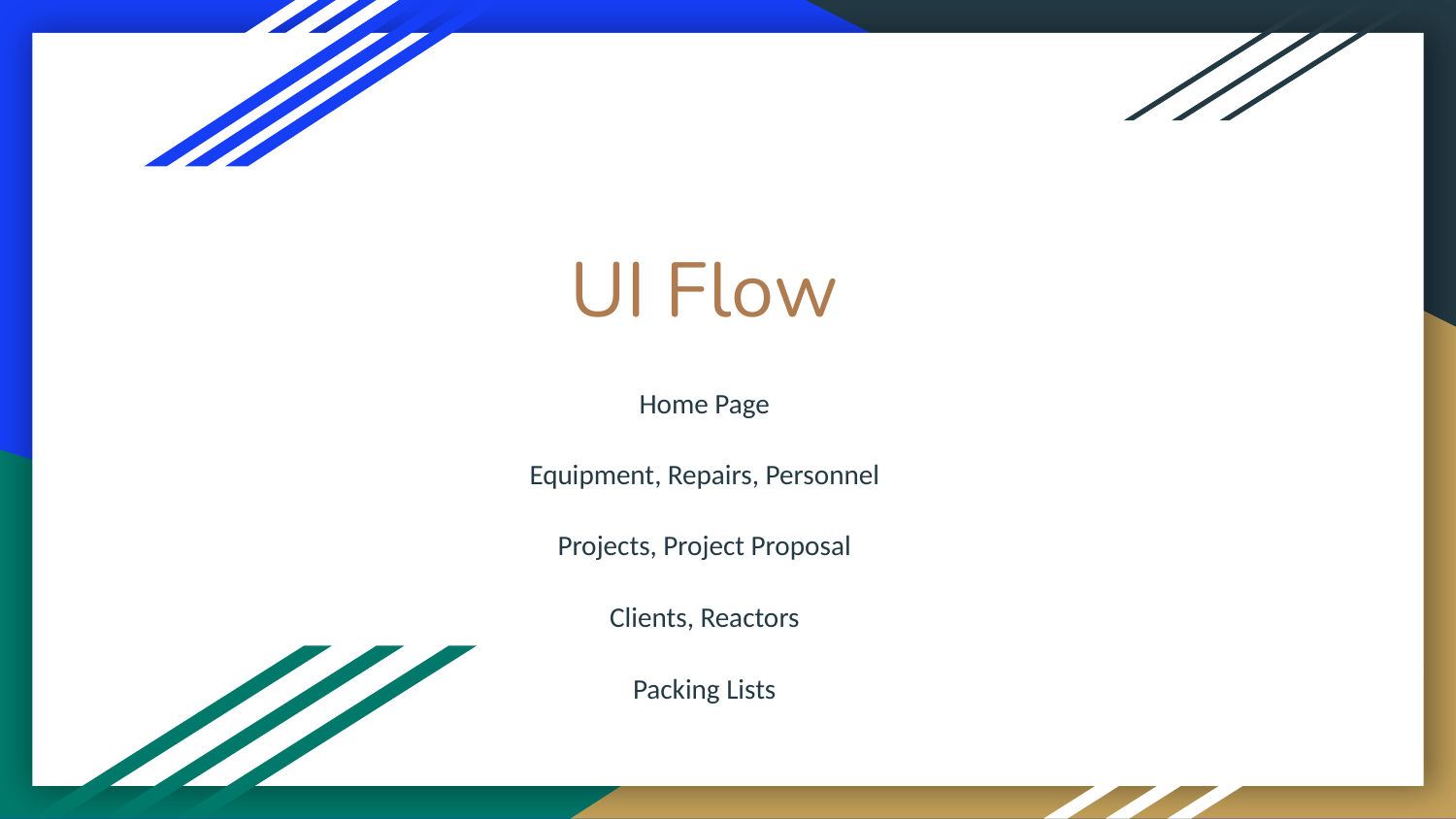

# UI Flow
Home Page
Equipment, Repairs, Personnel
Projects, Project Proposal
Clients, Reactors
Packing Lists